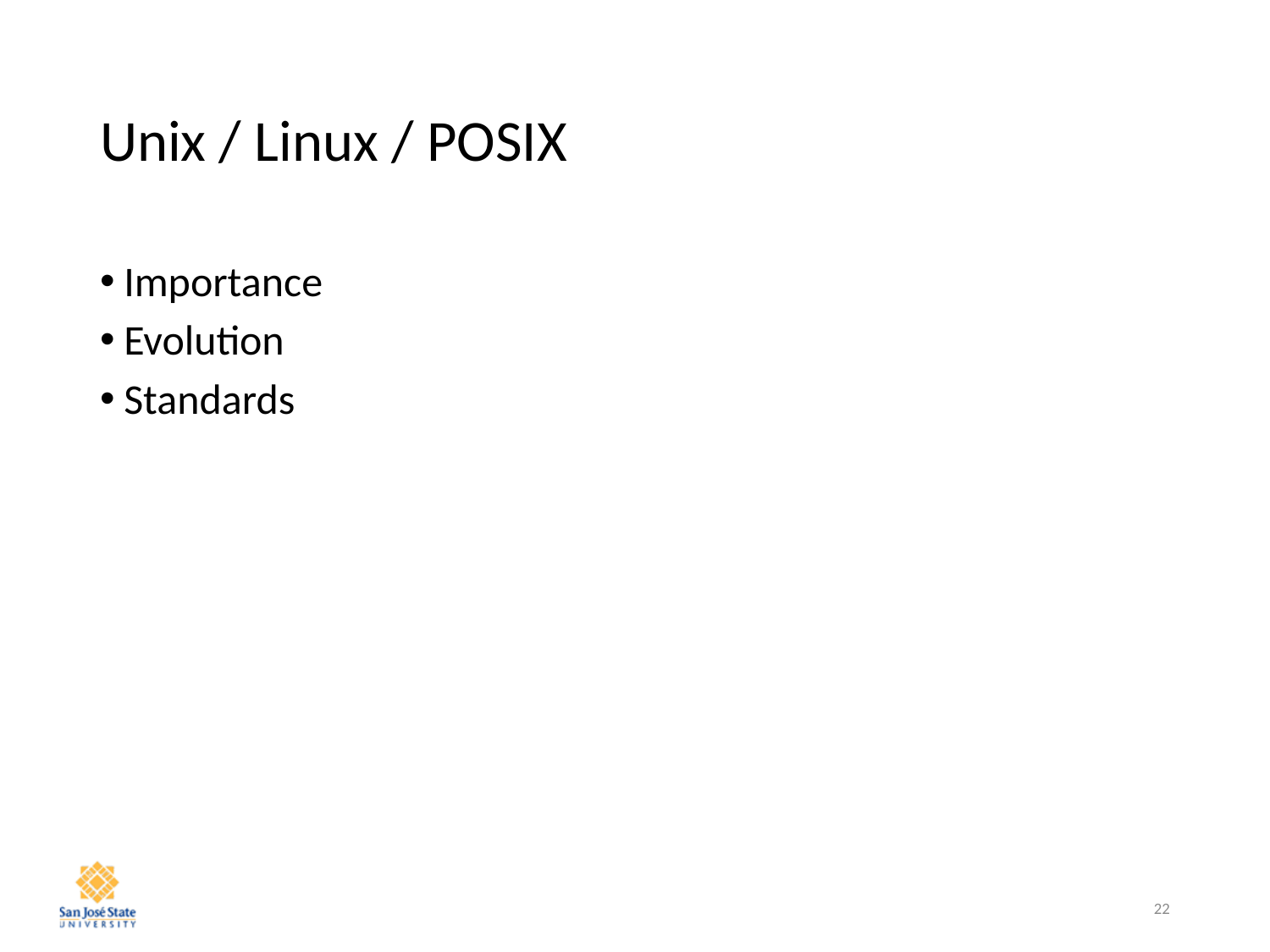

# Unix / Linux / POSIX
Importance
Evolution
Standards
22